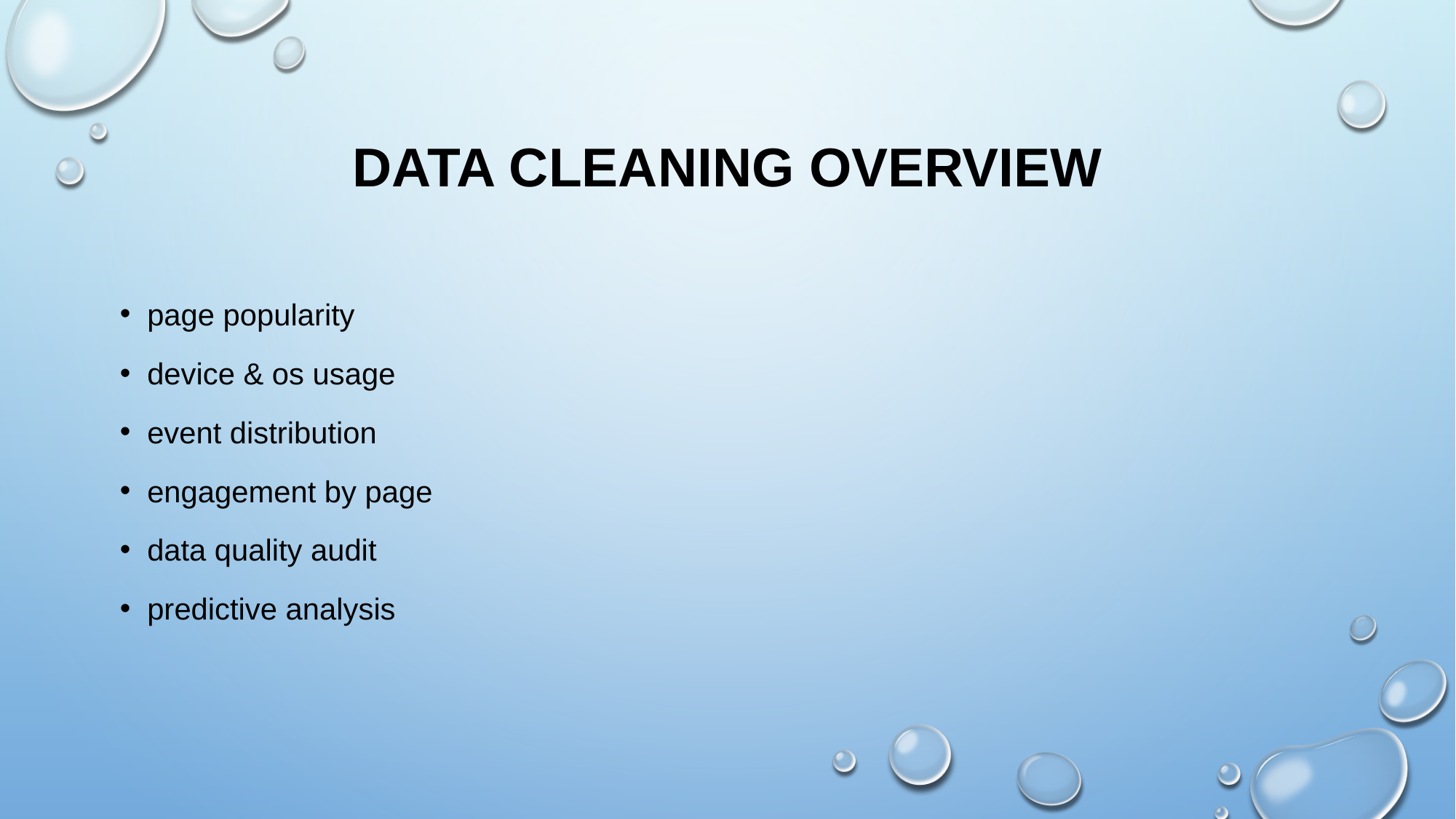

# Data Cleaning Overview
page popularity
device & os usage
event distribution
engagement by page
data quality audit
predictive analysis